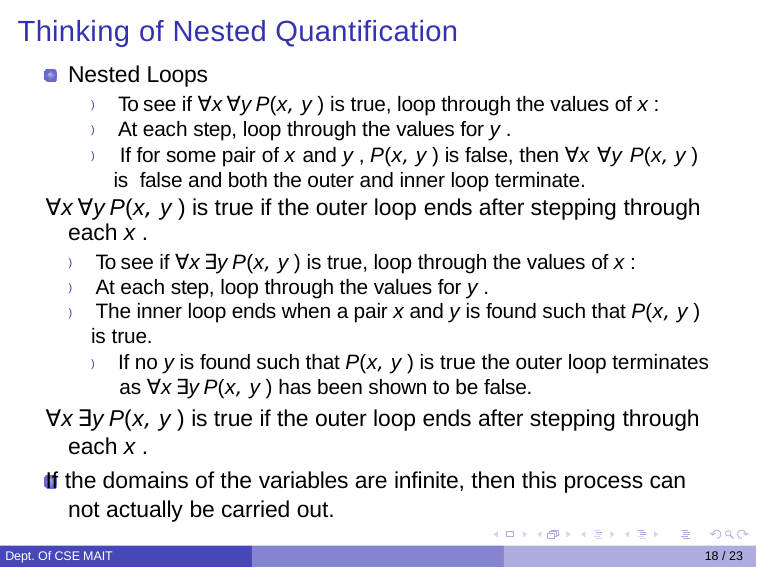

# Thinking of Nested Quantification
Nested Loops
) To see if ∀x ∀y P(x, y ) is true, loop through the values of x :
) At each step, loop through the values for y .
) If for some pair of x and y , P(x, y ) is false, then ∀x ∀y P(x, y ) is  false and both the outer and inner loop terminate.
∀x ∀y P(x, y ) is true if the outer loop ends after stepping through  each x .
) To see if ∀x ∃y P(x, y ) is true, loop through the values of x :
) At each step, loop through the values for y .
) The inner loop ends when a pair x and y is found such that P(x, y )
is true.
) If no y is found such that P(x, y ) is true the outer loop terminates  as ∀x ∃y P(x, y ) has been shown to be false.
∀x ∃y P(x, y ) is true if the outer loop ends after stepping through  each x .
If the domains of the variables are infinite, then this process can  not actually be carried out.

Dept. Of CSE MAIT
18 / 23